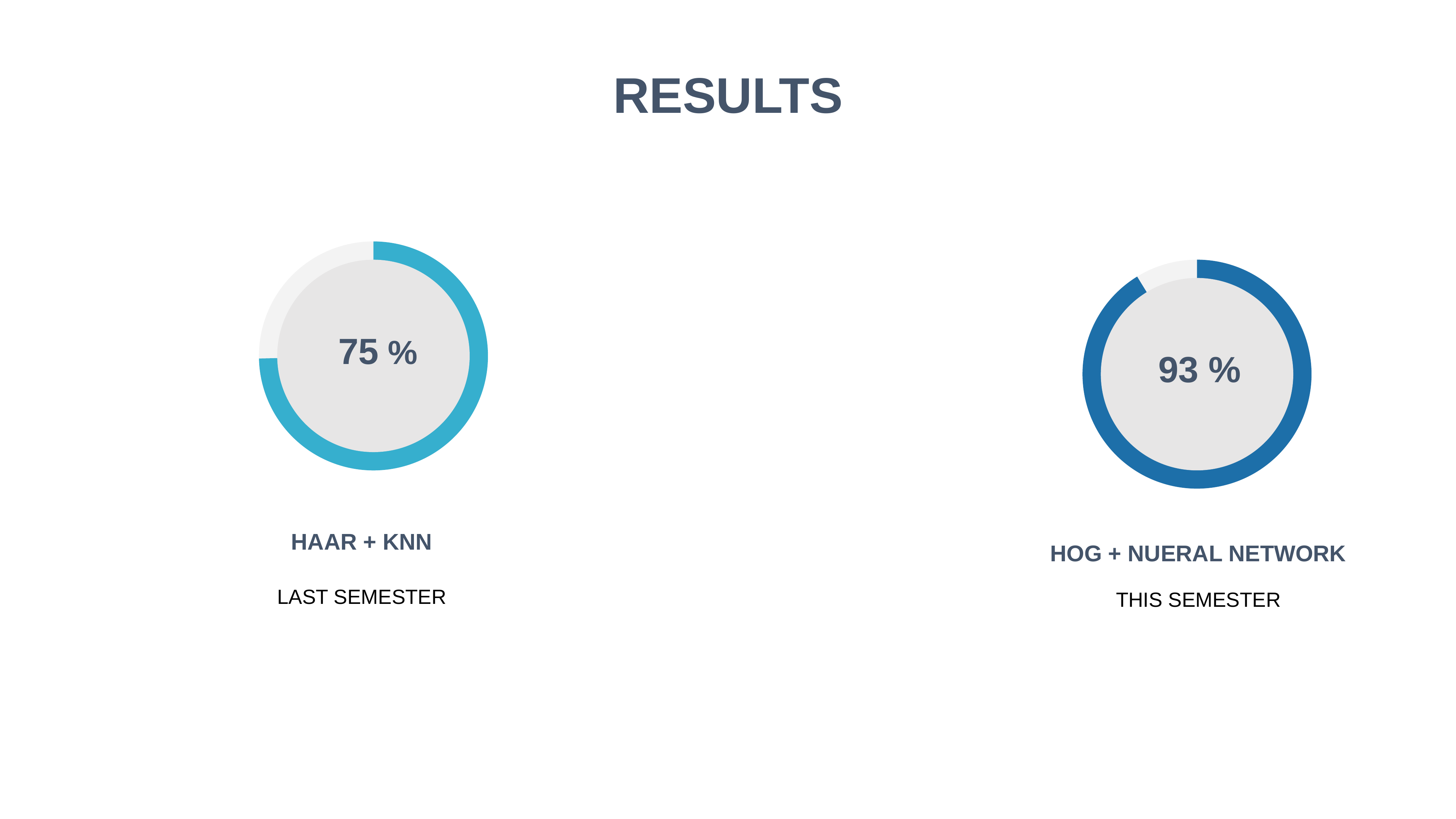

RESULTS

75 %
93 %
HAAR + KNN
HOG + NUERAL NETWORK
LAST SEMESTER
THIS SEMESTER